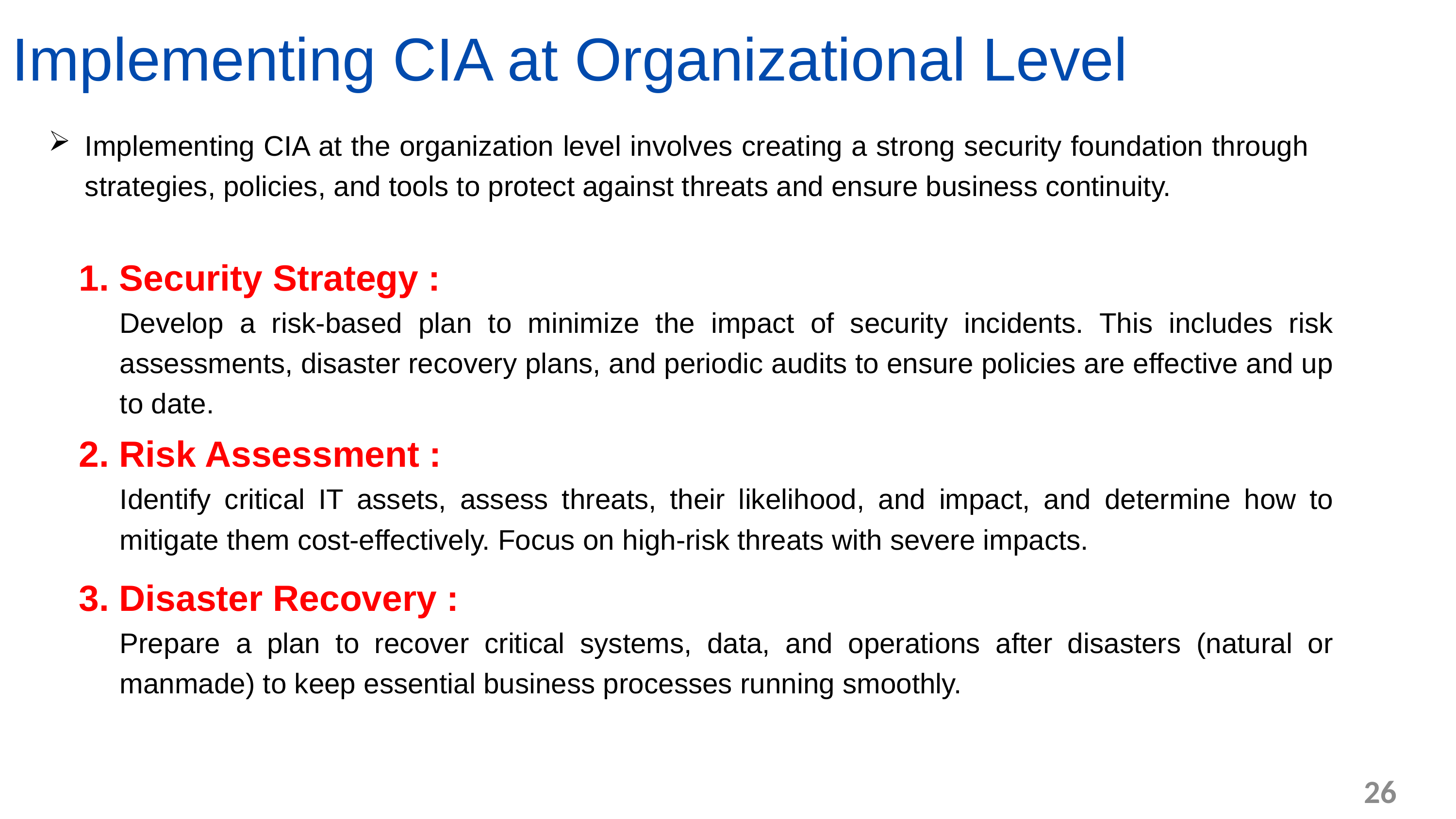

Implementing CIA at Organizational Level
Implementing CIA at the organization level involves creating a strong security foundation through strategies, policies, and tools to protect against threats and ensure business continuity.
1. Security Strategy :
	Develop a risk-based plan to minimize the impact of security incidents. This includes risk assessments, disaster recovery plans, and periodic audits to ensure policies are effective and up to date.
2. Risk Assessment :
	Identify critical IT assets, assess threats, their likelihood, and impact, and determine how to mitigate them cost-effectively. Focus on high-risk threats with severe impacts.
3. Disaster Recovery :
	Prepare a plan to recover critical systems, data, and operations after disasters (natural or manmade) to keep essential business processes running smoothly.
26